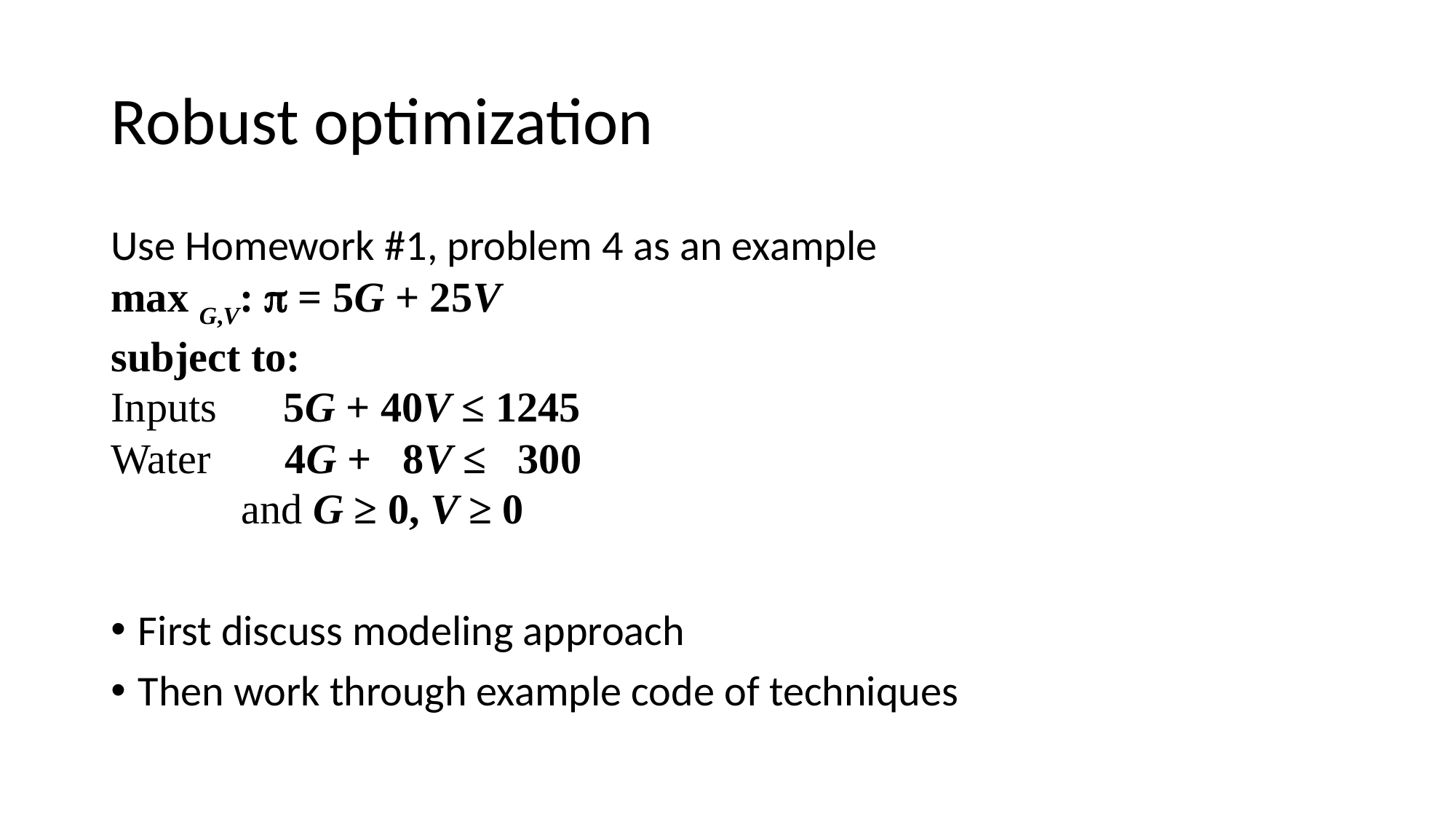

# Robust optimization
Use Homework #1, problem 4 as an example
max G,V: π = 5G + 25V
subject to:
Inputs	      5G + 40V ≤ 1245
Water       4G +   8V ≤   300
	  and G ≥ 0, V ≥ 0

First discuss modeling approach
Then work through example code of techniques